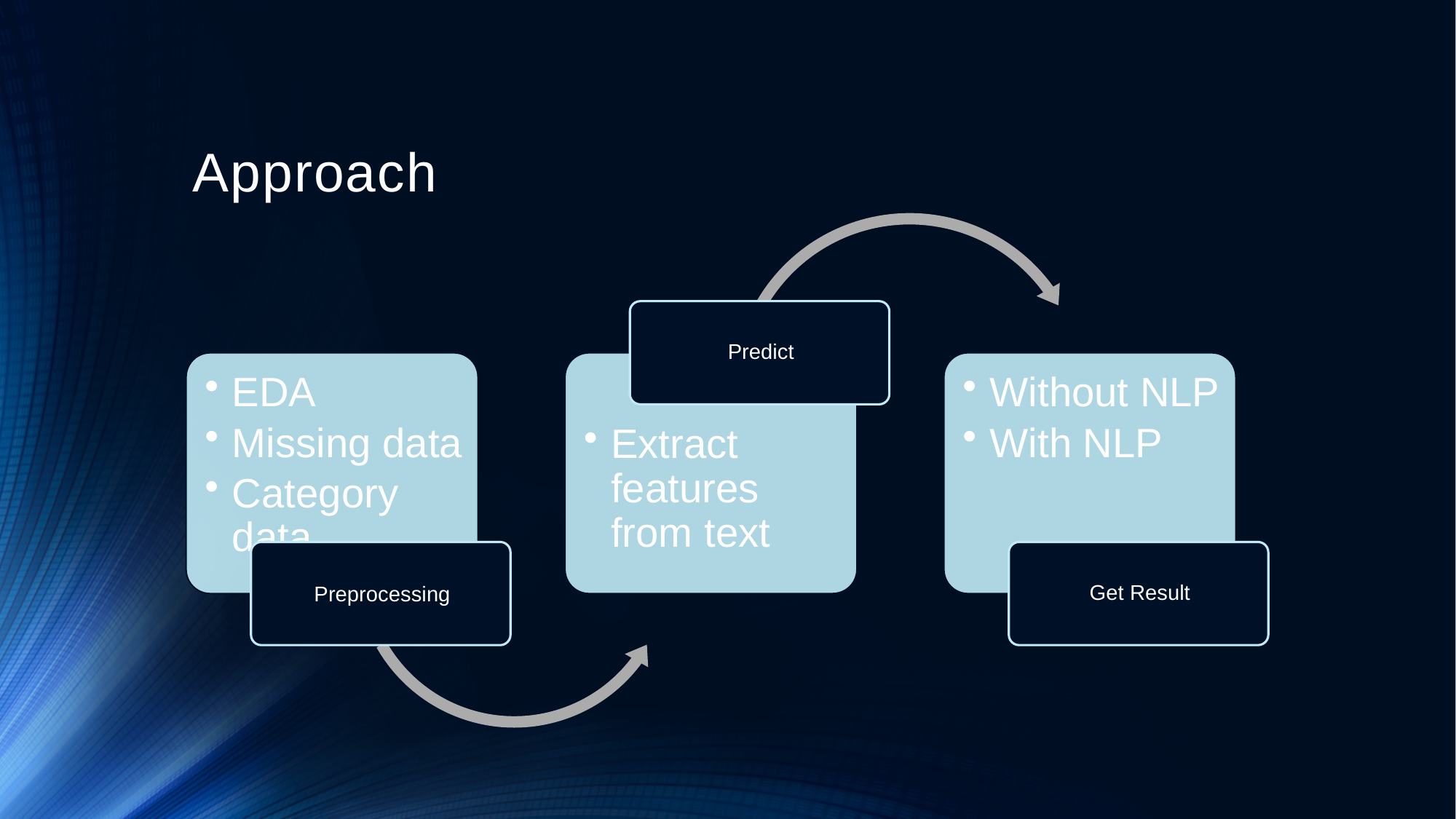

# Approach
EDA
Missing data
Category data

Preprocessing

Extract features from text
Predict
Without NLP
With NLP
Get Result